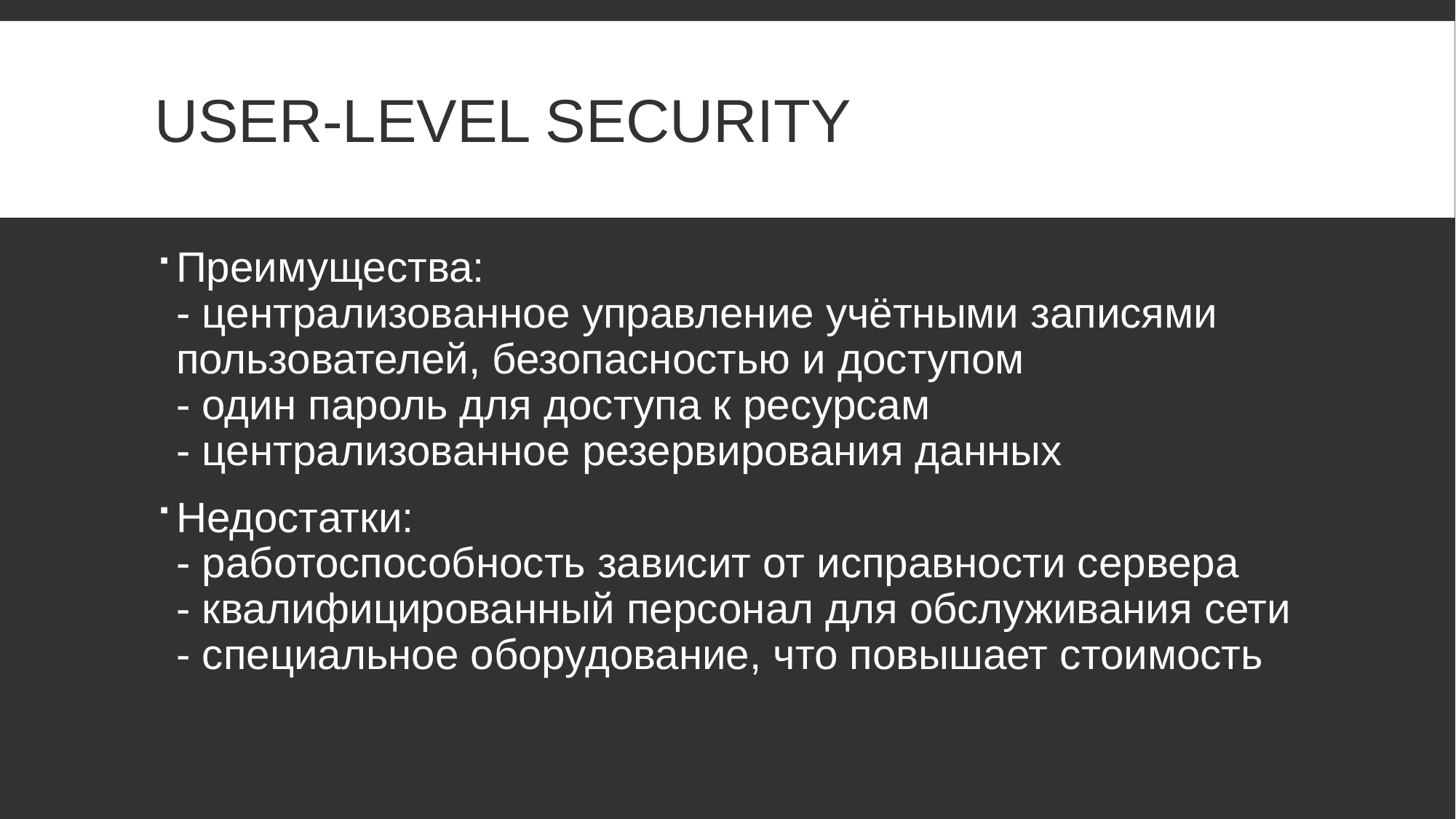

# user-level security
Преимущества:
- централизованное управление учётными записями пользователей, безопасностью и доступом
- один пароль для доступа к ресурсам
- централизованное резервирования данных
Недостатки:
- работоспособность зависит от исправности сервера
- квалифицированный персонал для обслуживания сети
- специальное оборудование, что повышает стоимость